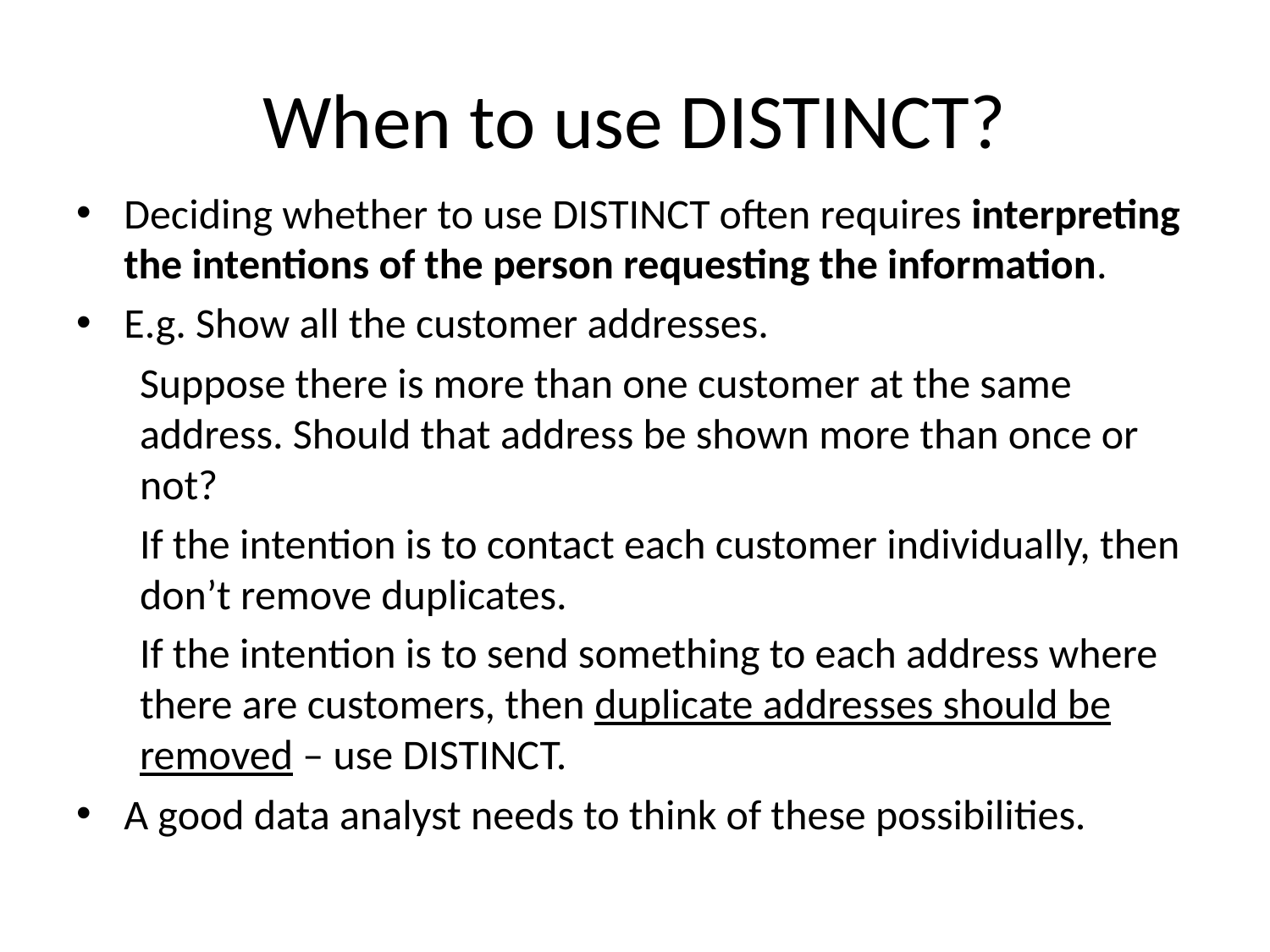

# When to use DISTINCT?
Deciding whether to use DISTINCT often requires interpreting the intentions of the person requesting the information.
E.g. Show all the customer addresses.
Suppose there is more than one customer at the same address. Should that address be shown more than once or not?
If the intention is to contact each customer individually, then don’t remove duplicates.
If the intention is to send something to each address where there are customers, then duplicate addresses should be removed – use DISTINCT.
A good data analyst needs to think of these possibilities.